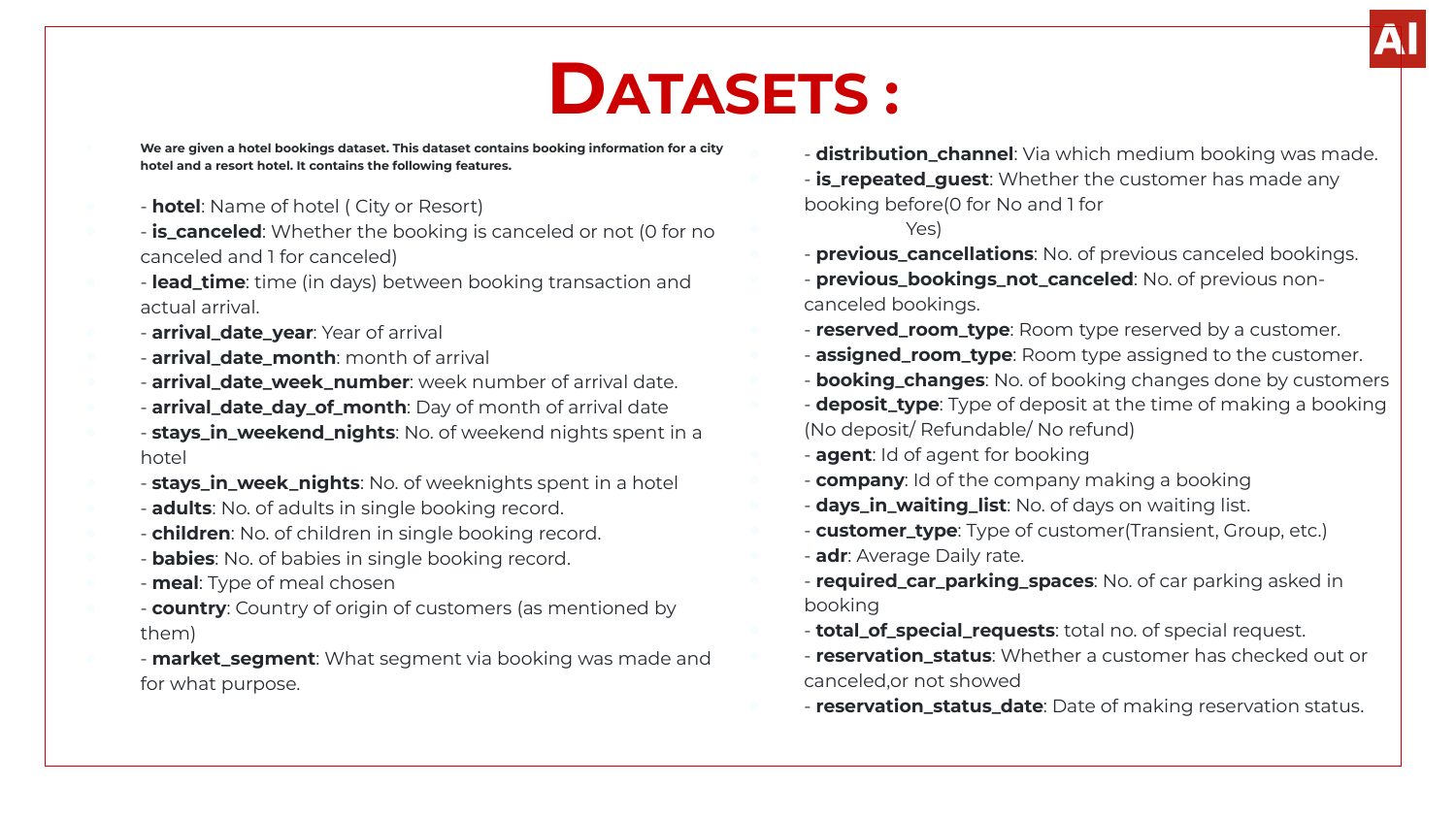

# DATASETS :
We are given a hotel bookings dataset. This dataset contains booking information for a city hotel and a resort hotel. It contains the following features.

- hotel: Name of hotel ( City or Resort)
- is_canceled: Whether the booking is canceled or not (0 for no canceled and 1 for canceled)
- lead_time: time (in days) between booking transaction and actual arrival.
- arrival_date_year: Year of arrival
- arrival_date_month: month of arrival
- arrival_date_week_number: week number of arrival date.
- arrival_date_day_of_month: Day of month of arrival date
- stays_in_weekend_nights: No. of weekend nights spent in a hotel
- stays_in_week_nights: No. of weeknights spent in a hotel
- adults: No. of adults in single booking record.
- children: No. of children in single booking record.
- babies: No. of babies in single booking record.
- meal: Type of meal chosen
- country: Country of origin of customers (as mentioned by them)
- market_segment: What segment via booking was made and for what purpose.
- distribution_channel: Via which medium booking was made.
- is_repeated_guest: Whether the customer has made any booking before(0 for No and 1 for
                     Yes)
- previous_cancellations: No. of previous canceled bookings.
- previous_bookings_not_canceled: No. of previous non-canceled bookings.
- reserved_room_type: Room type reserved by a customer.
- assigned_room_type: Room type assigned to the customer.
- booking_changes: No. of booking changes done by customers
- deposit_type: Type of deposit at the time of making a booking (No deposit/ Refundable/ No refund)
- agent: Id of agent for booking
- company: Id of the company making a booking
- days_in_waiting_list: No. of days on waiting list.
- customer_type: Type of customer(Transient, Group, etc.)
- adr: Average Daily rate.
- required_car_parking_spaces: No. of car parking asked in booking
- total_of_special_requests: total no. of special request.
- reservation_status: Whether a customer has checked out or canceled,or not showed
- reservation_status_date: Date of making reservation status.